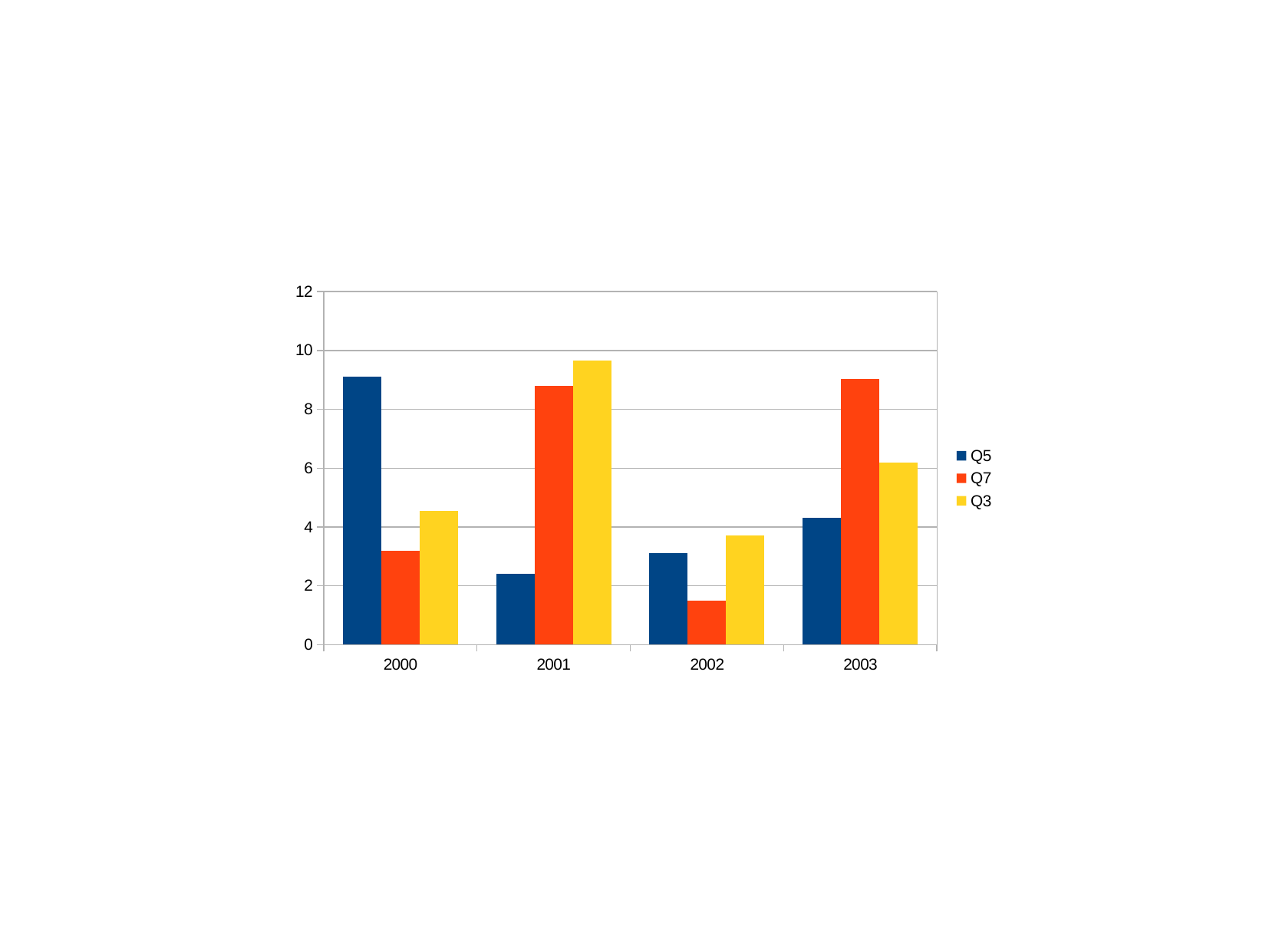

### Chart

| Category | Q5 | Q7 | Q3 |
|---|---|---|---|
| 2000 | 9.1 | 3.2 | 4.54 |
| 2001 | 2.4 | 8.8 | 9.65 |
| 2002 | 3.1 | 1.5 | 3.7 |
| 2003 | 4.3 | 9.02 | 6.2 |